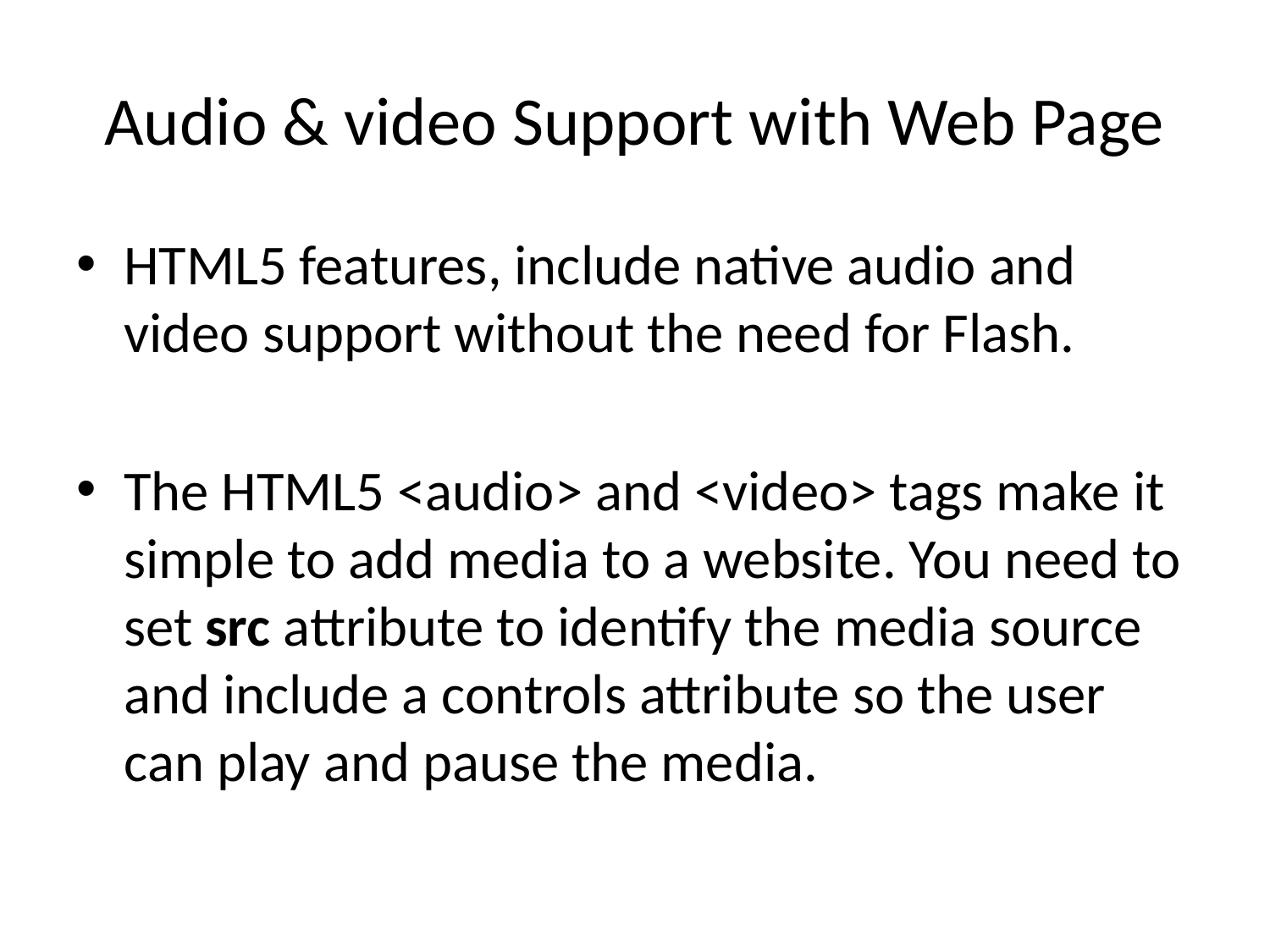

# Audio & video Support with Web Page
HTML5 features, include native audio and video support without the need for Flash.

The HTML5 <audio> and <video> tags make it simple to add media to a website. You need to set src attribute to identify the media source and include a controls attribute so the user can play and pause the media.